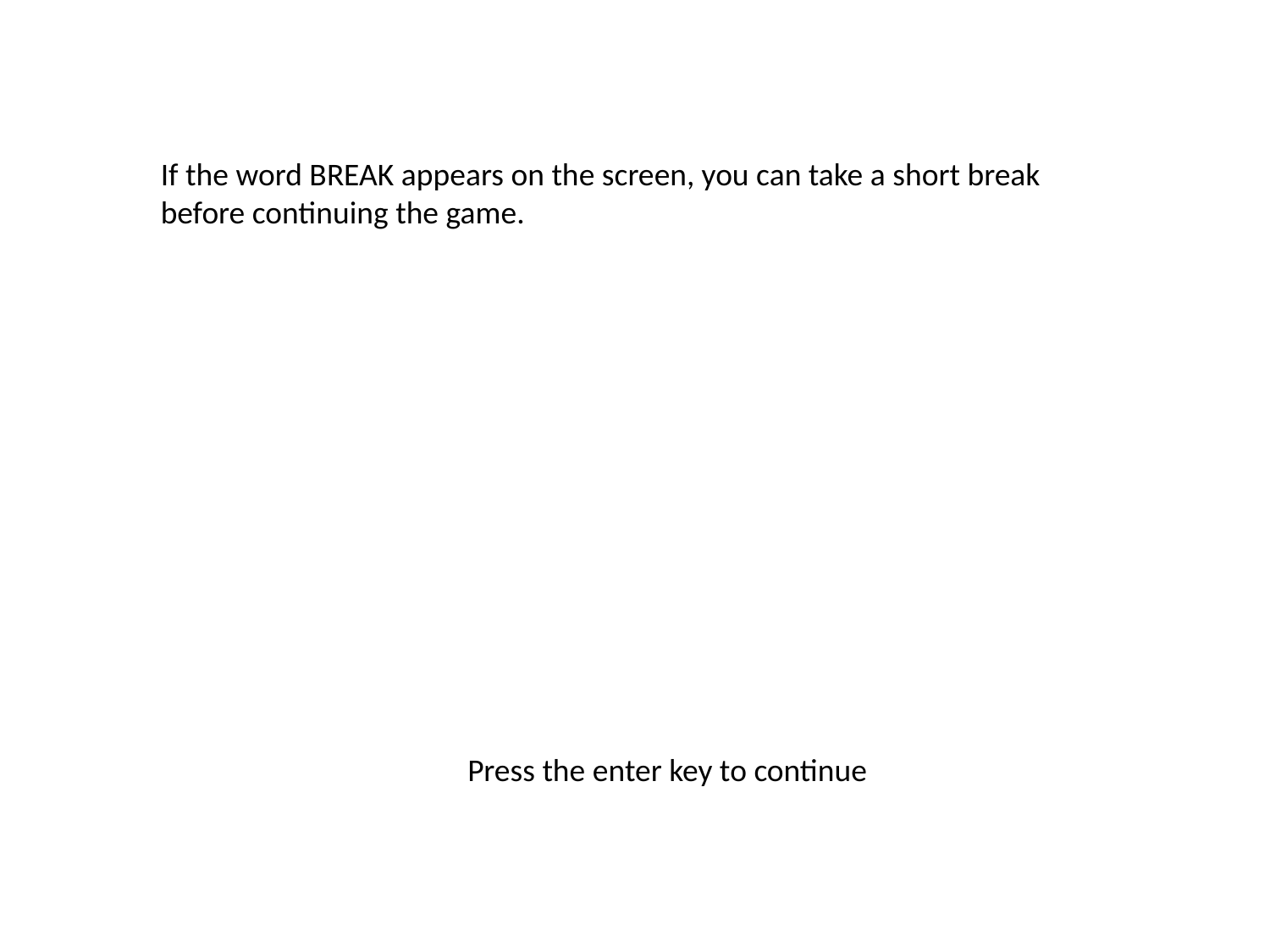

If the word BREAK appears on the screen, you can take a short break before continuing the game.

Press the enter key to continue